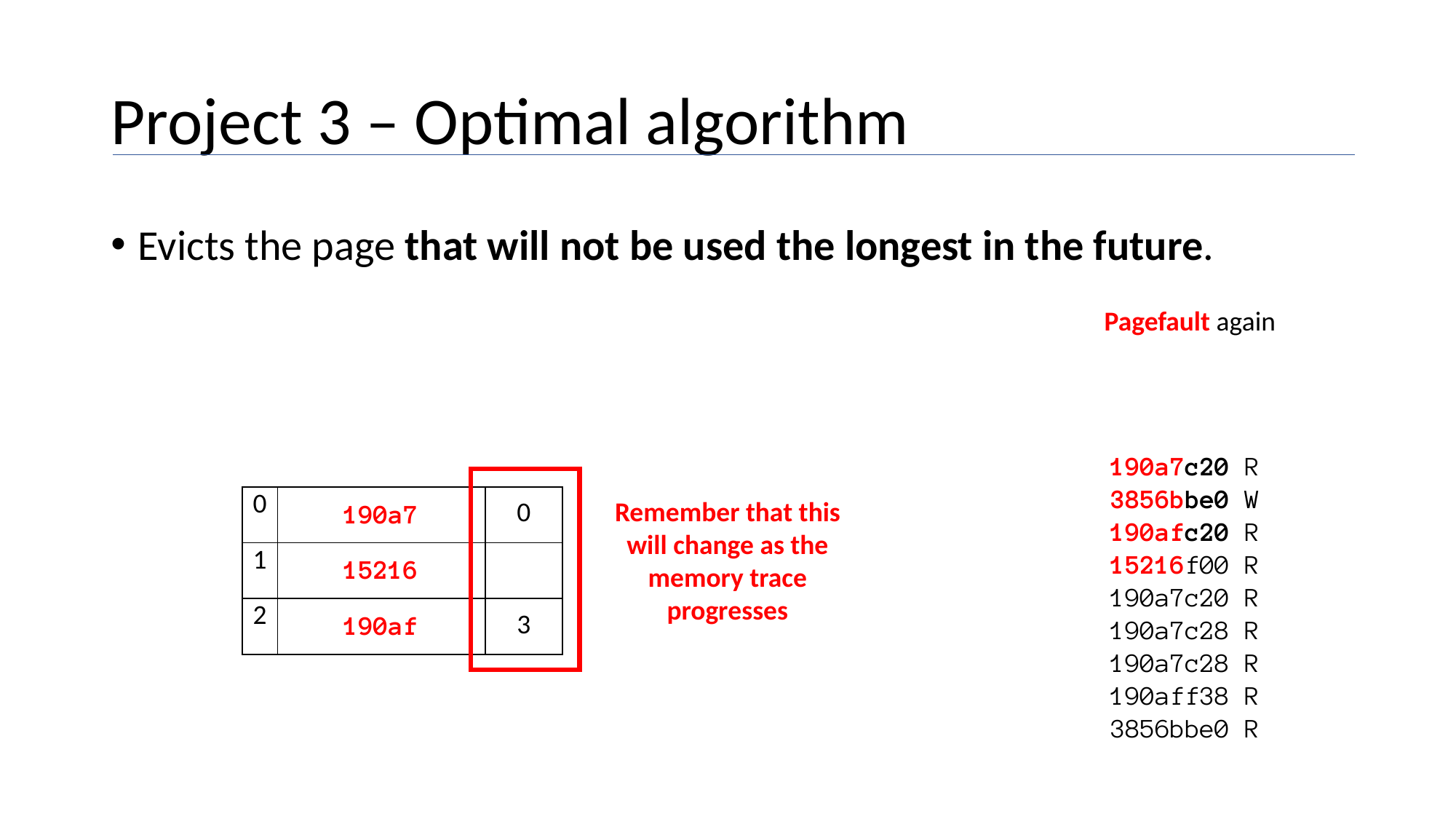

# Project 3 – Optimal algorithm
Evicts the page that will not be used the longest in the future.

Pagefault again
190a7c20 R
3856bbe0 W
190afc20 R
15216f00 R
190a7c20 R
190a7c28 R
190a7c28 R
190aff38 R
3856bbe0 R

| 0 | 190a7 | 0 |
| --- | --- | --- |
| 1 | 15216 |  |
| 2 | 190af | 3 |
Remember that this will change as the memory trace progresses